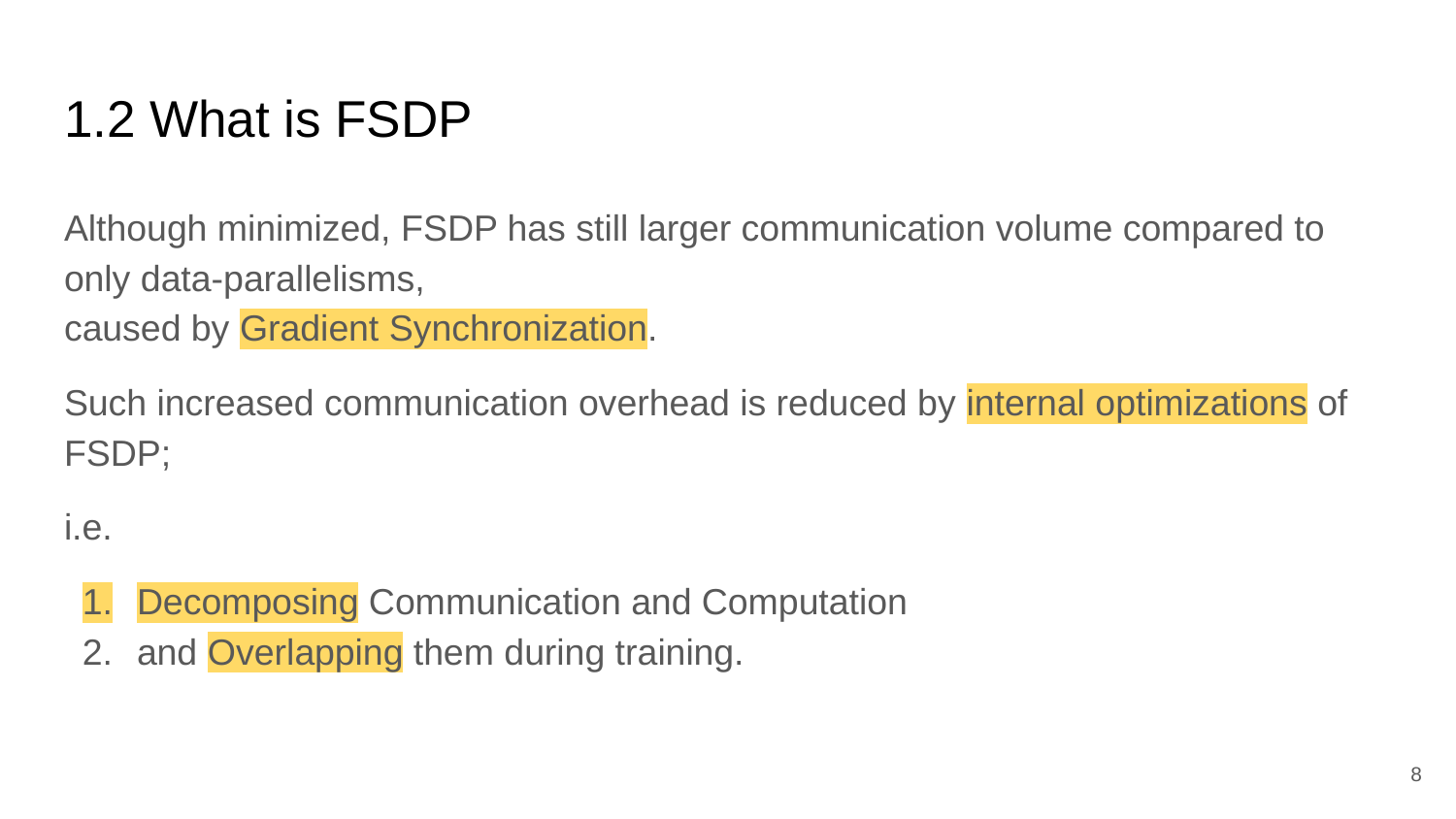

# 1.2 What is FSDP
Although minimized, FSDP has still larger communication volume compared to only data-parallelisms,
caused by Gradient Synchronization.
Such increased communication overhead is reduced by internal optimizations of FSDP;
i.e.
Decomposing Communication and Computation
and Overlapping them during training.
8